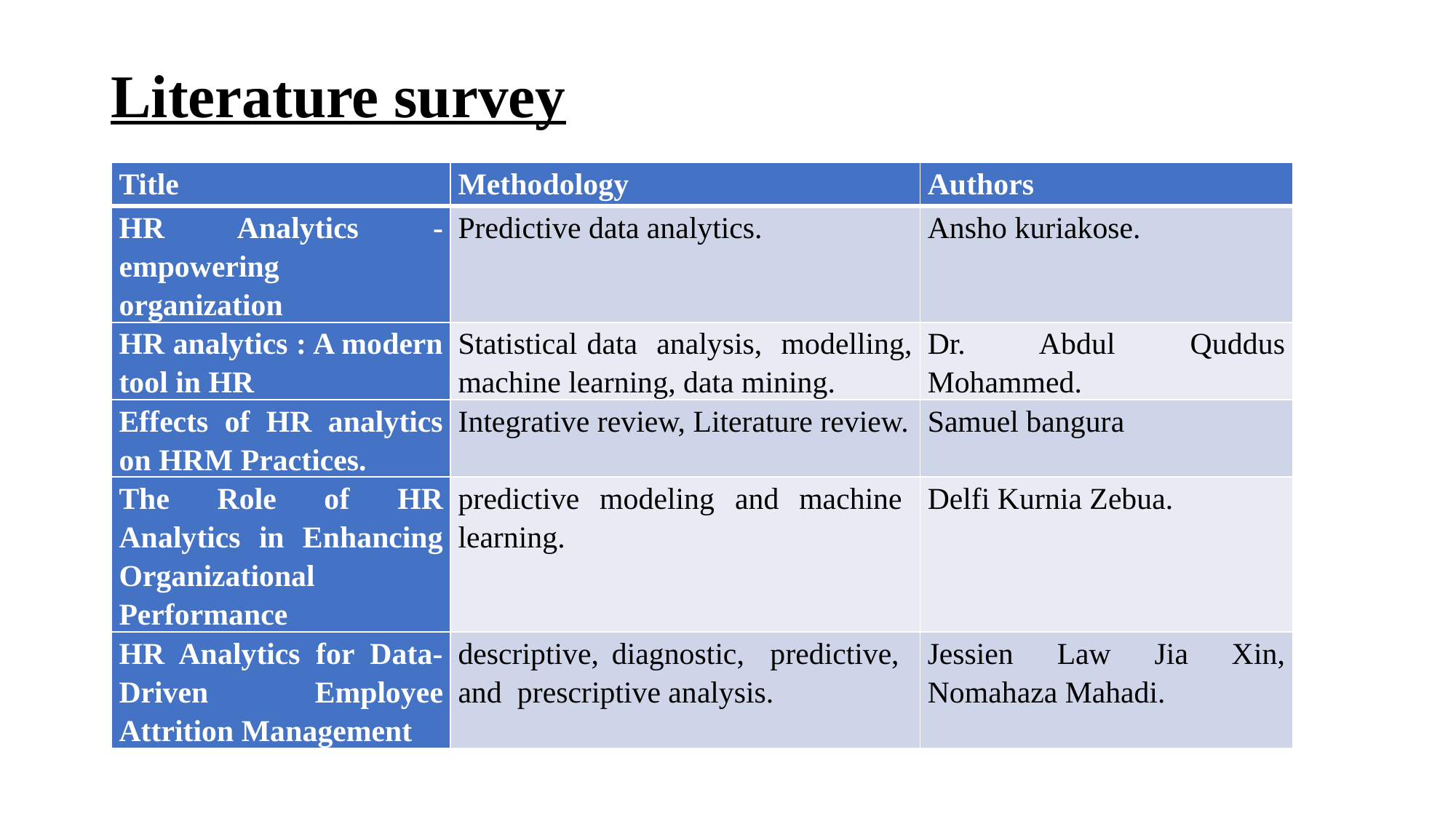

# Literature survey
| Title | Methodology | Authors |
| --- | --- | --- |
| HR Analytics -empowering organization | Predictive data analytics. | Ansho kuriakose. |
| HR analytics : A modern tool in HR | Statistical data analysis, modelling, machine learning, data mining. | Dr. Abdul Quddus Mohammed. |
| Effects of HR analytics on HRM Practices. | Integrative review, Literature review. | Samuel bangura |
| The Role of HR Analytics in Enhancing Organizational Performance | predictive modeling and machine learning. | Delfi Kurnia Zebua. |
| HR Analytics for Data-Driven Employee Attrition Management | descriptive, diagnostic, predictive, and prescriptive analysis. | Jessien Law Jia Xin, Nomahaza Mahadi. |